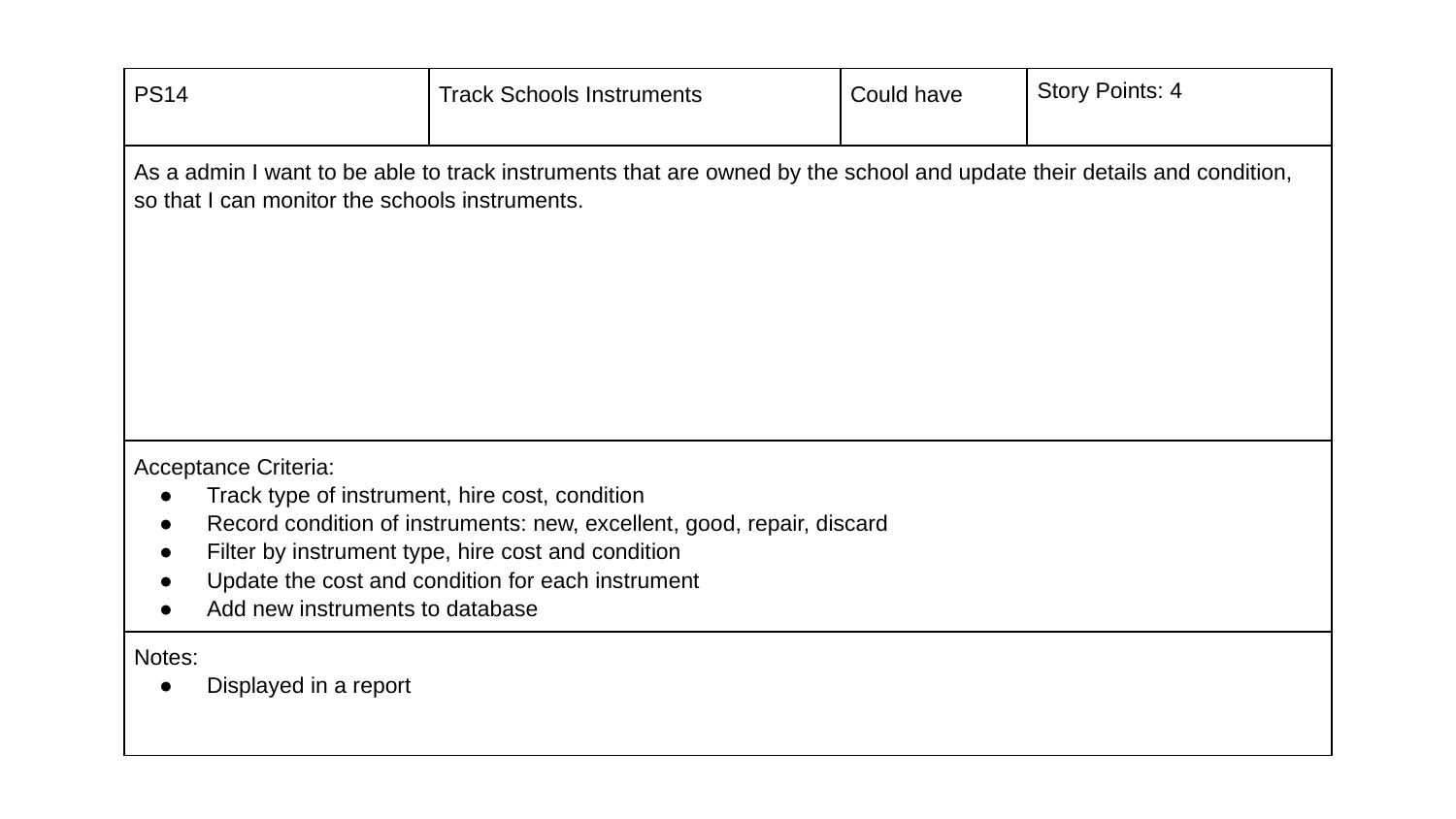

| PS14 | Track Schools Instruments | Could have | Story Points: 4 |
| --- | --- | --- | --- |
| As a admin I want to be able to track instruments that are owned by the school and update their details and condition, so that I can monitor the schools instruments. |  |  |  |
| Acceptance Criteria: Track type of instrument, hire cost, condition Record condition of instruments: new, excellent, good, repair, discard Filter by instrument type, hire cost and condition Update the cost and condition for each instrument Add new instruments to database |  |  |  |
| Notes: Displayed in a report |  |  |  |